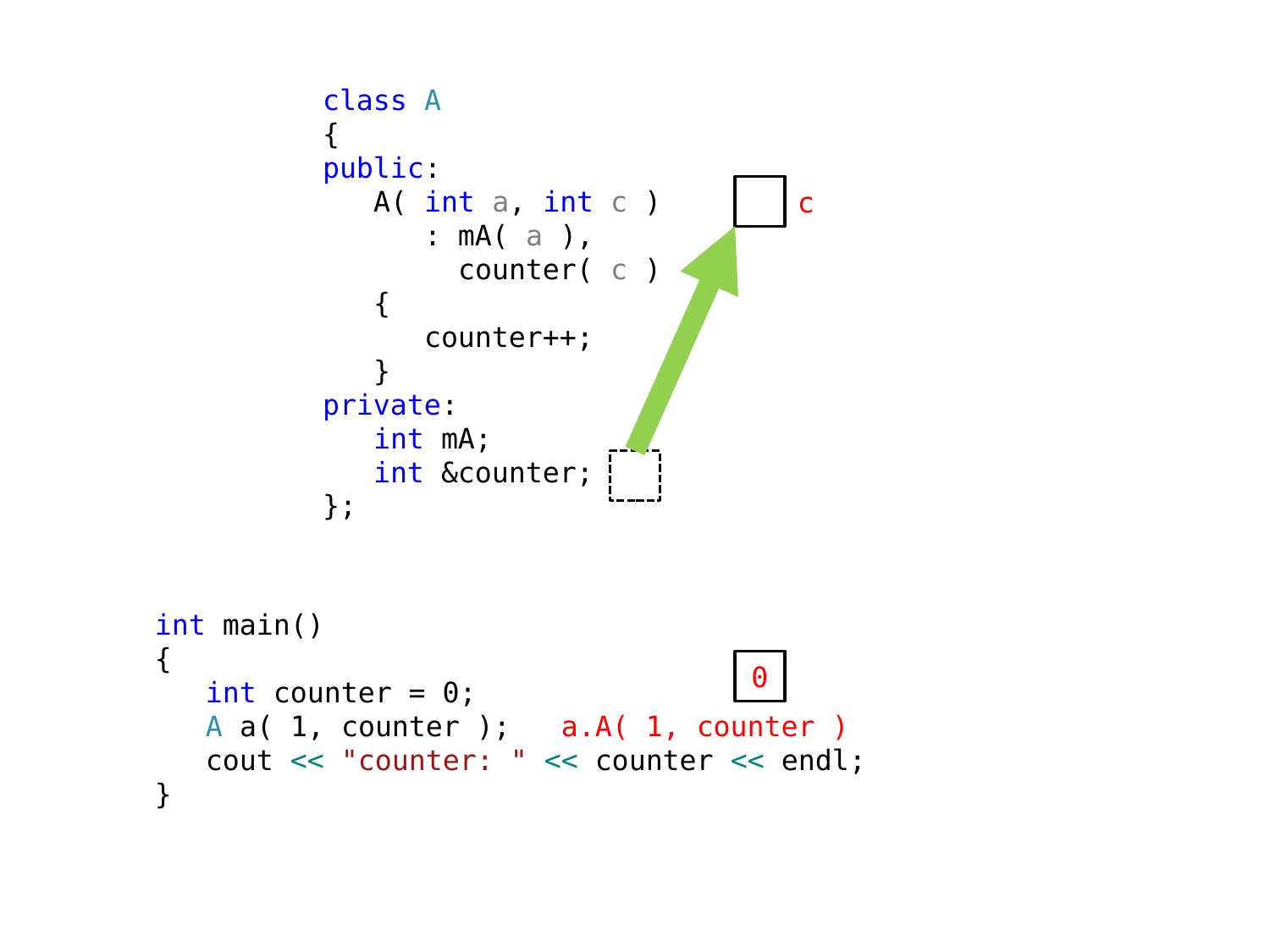

class A
{
public:
   A( int a, int c )
      : mA( a ),
        counter( c )
   {
      counter++;
   }
private:
   int mA;
   int &counter;
};

c

int main()
{
   int counter = 0;
   A a( 1, counter );   a.A( 1, counter )
   cout << "counter: " << counter << endl;
}
0